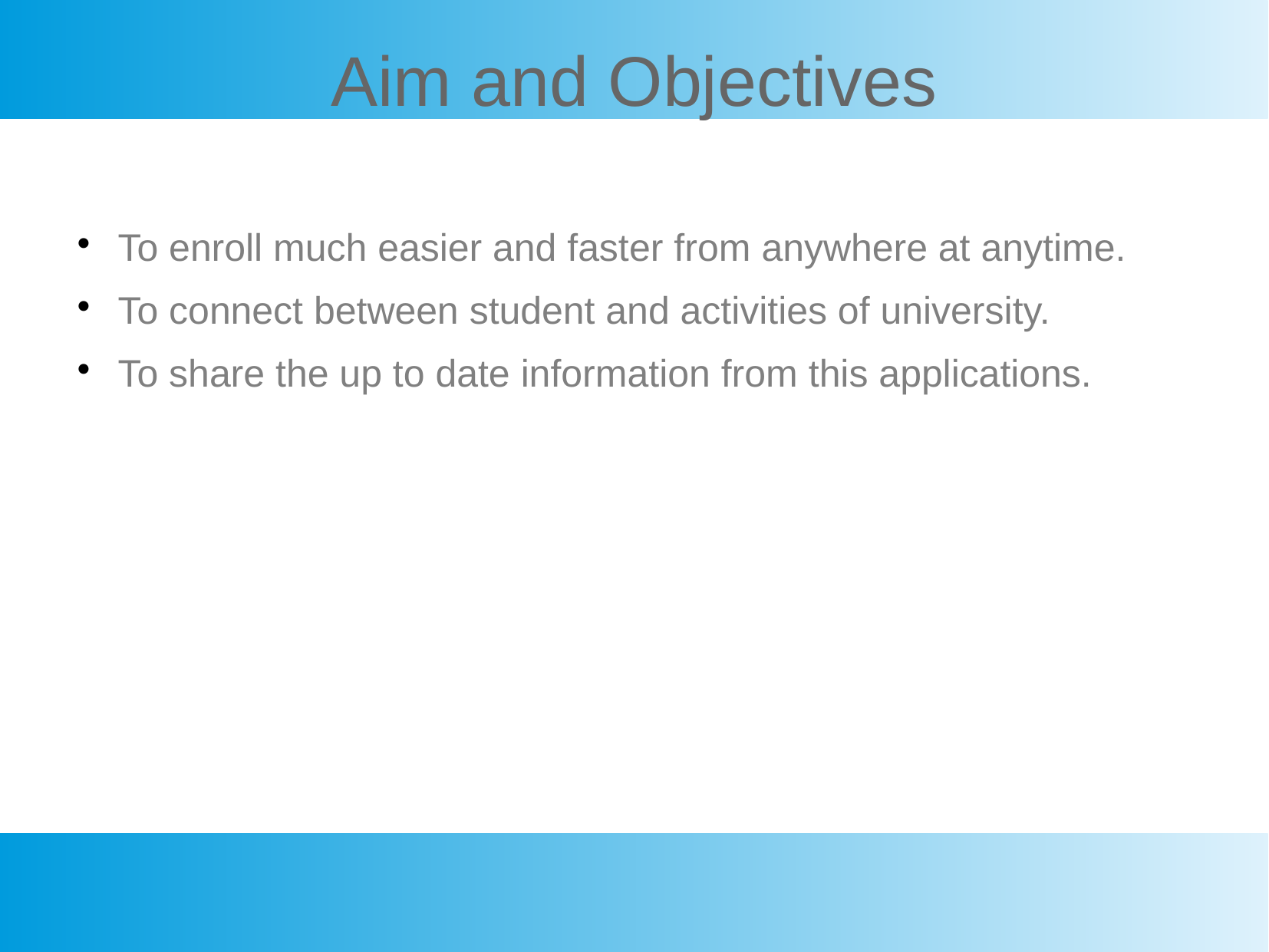

Aim and Objectives
To enroll much easier and faster from anywhere at anytime.
To connect between student and activities of university.
To share the up to date information from this applications.